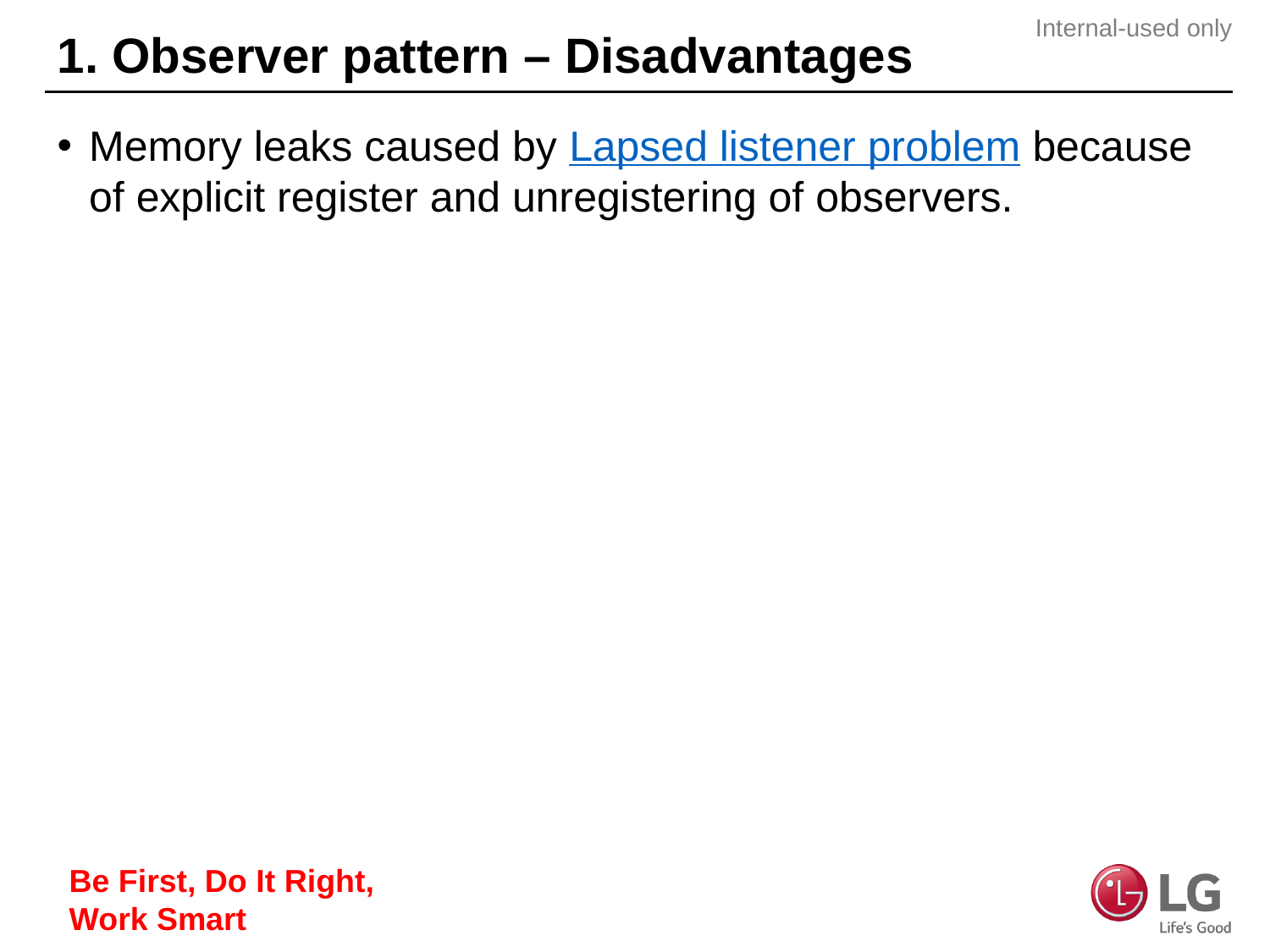

# 1. Observer pattern – Disadvantages
Memory leaks caused by Lapsed listener problem because of explicit register and unregistering of observers.